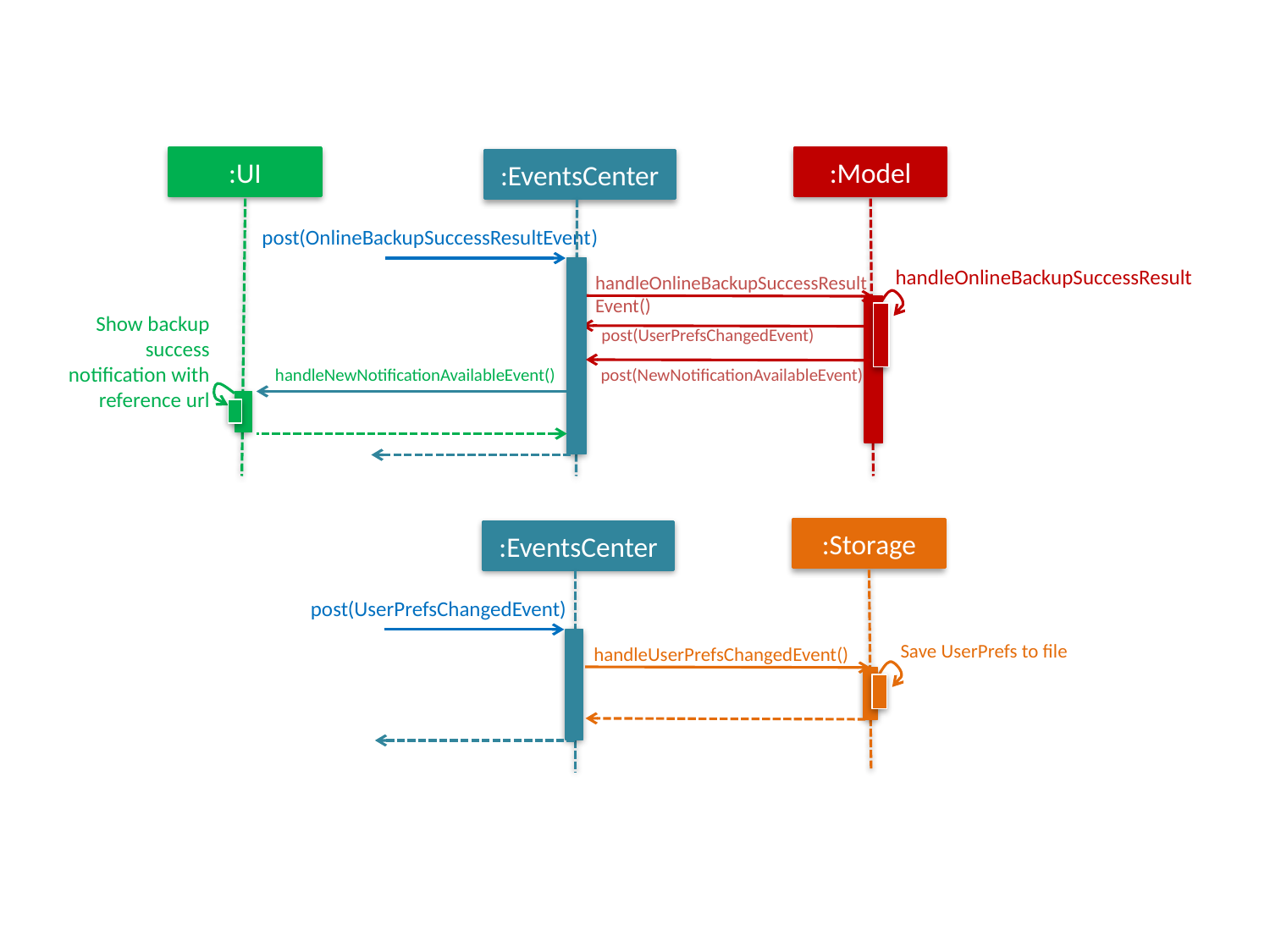

:UI
:Model
:EventsCenter
post(OnlineBackupSuccessResultEvent)
handleOnlineBackupSuccessResult

handleOnlineBackupSuccessResultEvent()

Show backup success notification with reference url
post(UserPrefsChangedEvent)
post(NewNotificationAvailableEvent)
handleNewNotificationAvailableEvent()

:Storage
:EventsCenter
post(UserPrefsChangedEvent)

Save UserPrefs to file
handleUserPrefsChangedEvent()